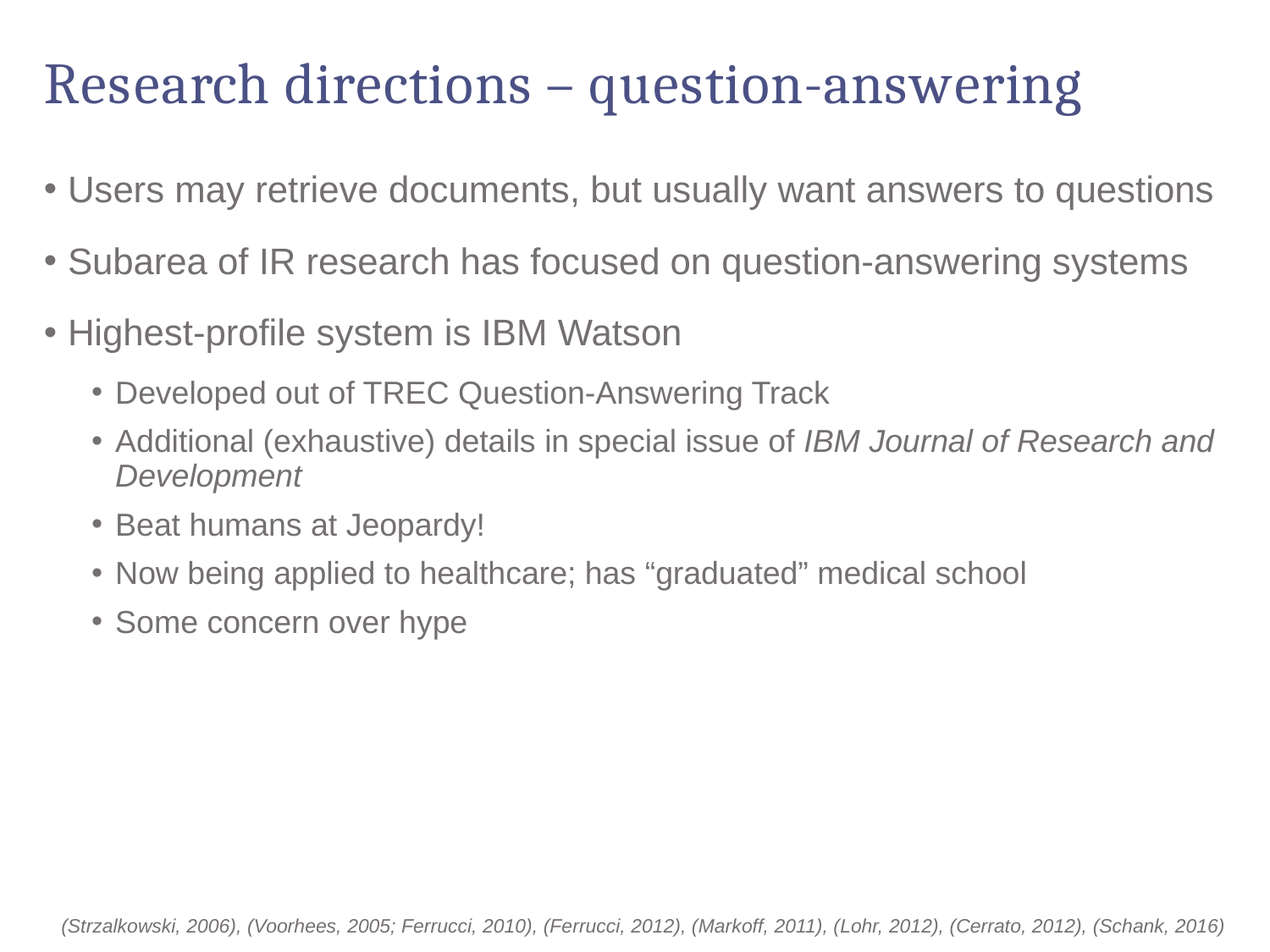

# Research directions – question-answering
Users may retrieve documents, but usually want answers to questions
Subarea of IR research has focused on question-answering systems
Highest-profile system is IBM Watson
Developed out of TREC Question-Answering Track
Additional (exhaustive) details in special issue of IBM Journal of Research and Development
Beat humans at Jeopardy!
Now being applied to healthcare; has “graduated” medical school
Some concern over hype
(Strzalkowski, 2006), (Voorhees, 2005; Ferrucci, 2010), (Ferrucci, 2012), (Markoff, 2011), (Lohr, 2012), (Cerrato, 2012), (Schank, 2016)